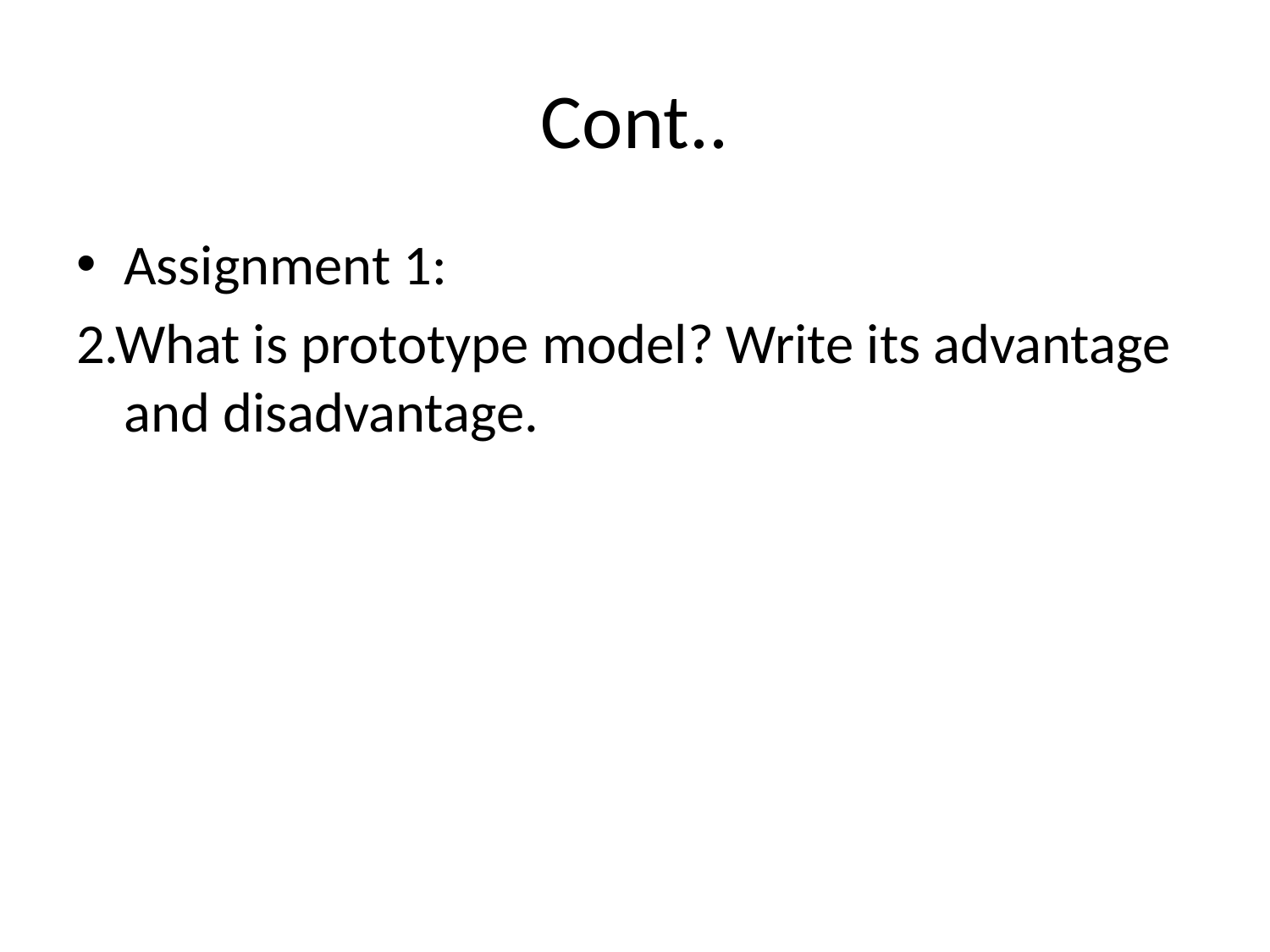

# Cont..
Assignment 1:
2.What is prototype model? Write its advantage and disadvantage.